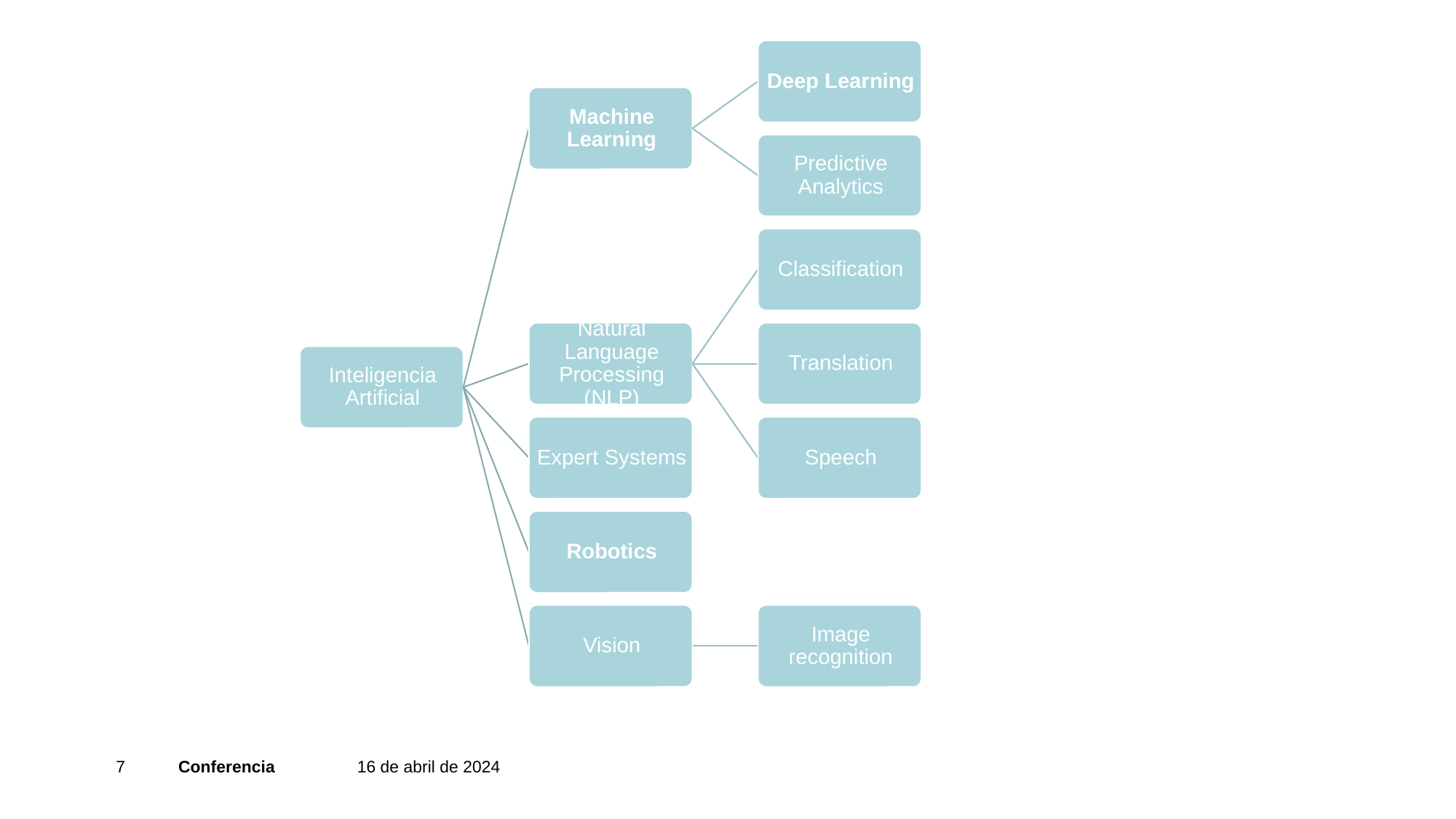

Inteligencia Artificial

Machine Learning

Deep Learning

Predictive Analytics

Natural Language Processing (NLP)

Classification

Translation

Speech

Expert Systems

Robotics

Vision

Image recognition
#
7
Conferencia
16 de abril de 2024